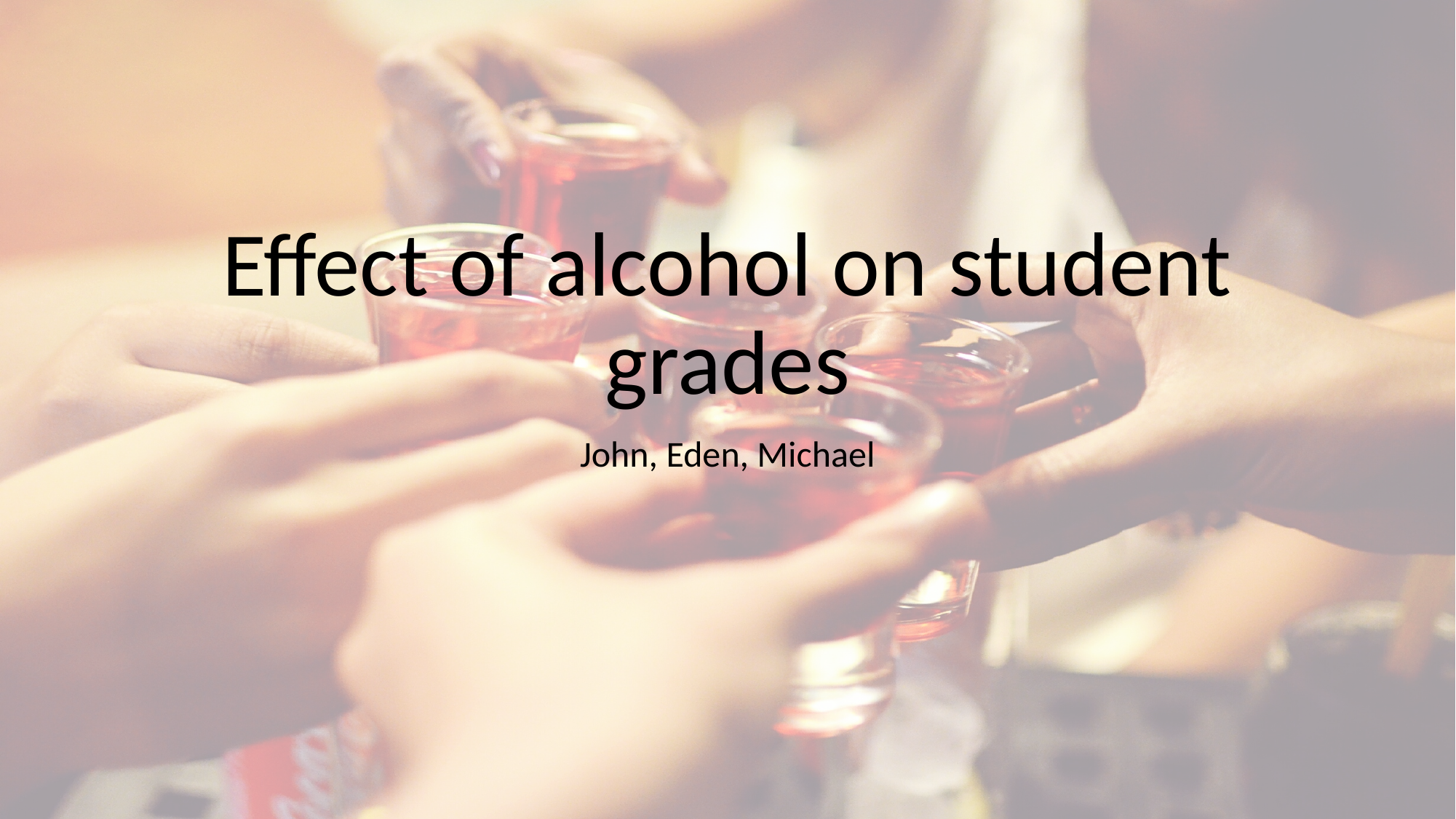

# Effect of alcohol on student grades
John, Eden, Michael